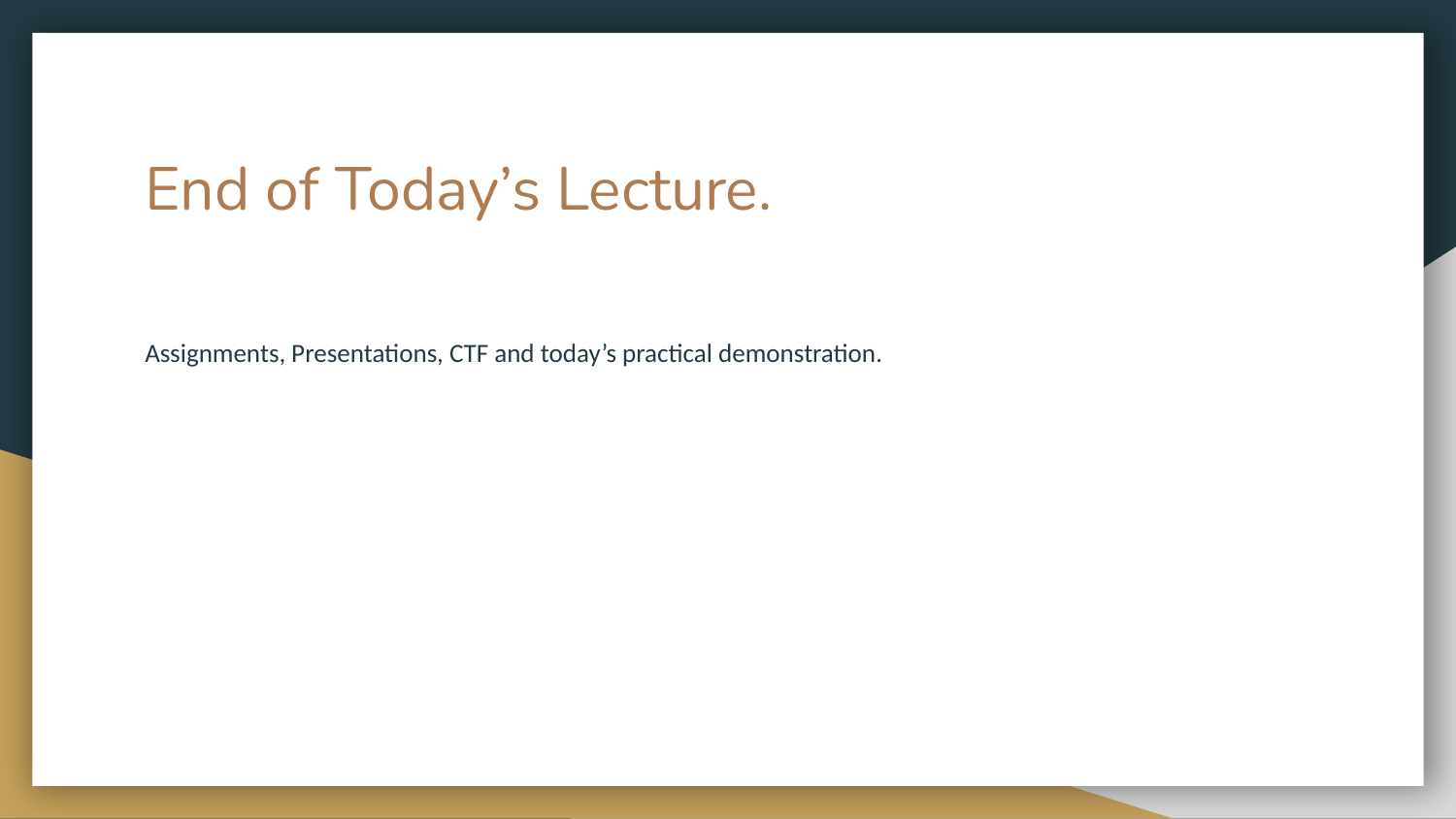

# End of Today’s Lecture.
Assignments, Presentations, CTF and today’s practical demonstration.